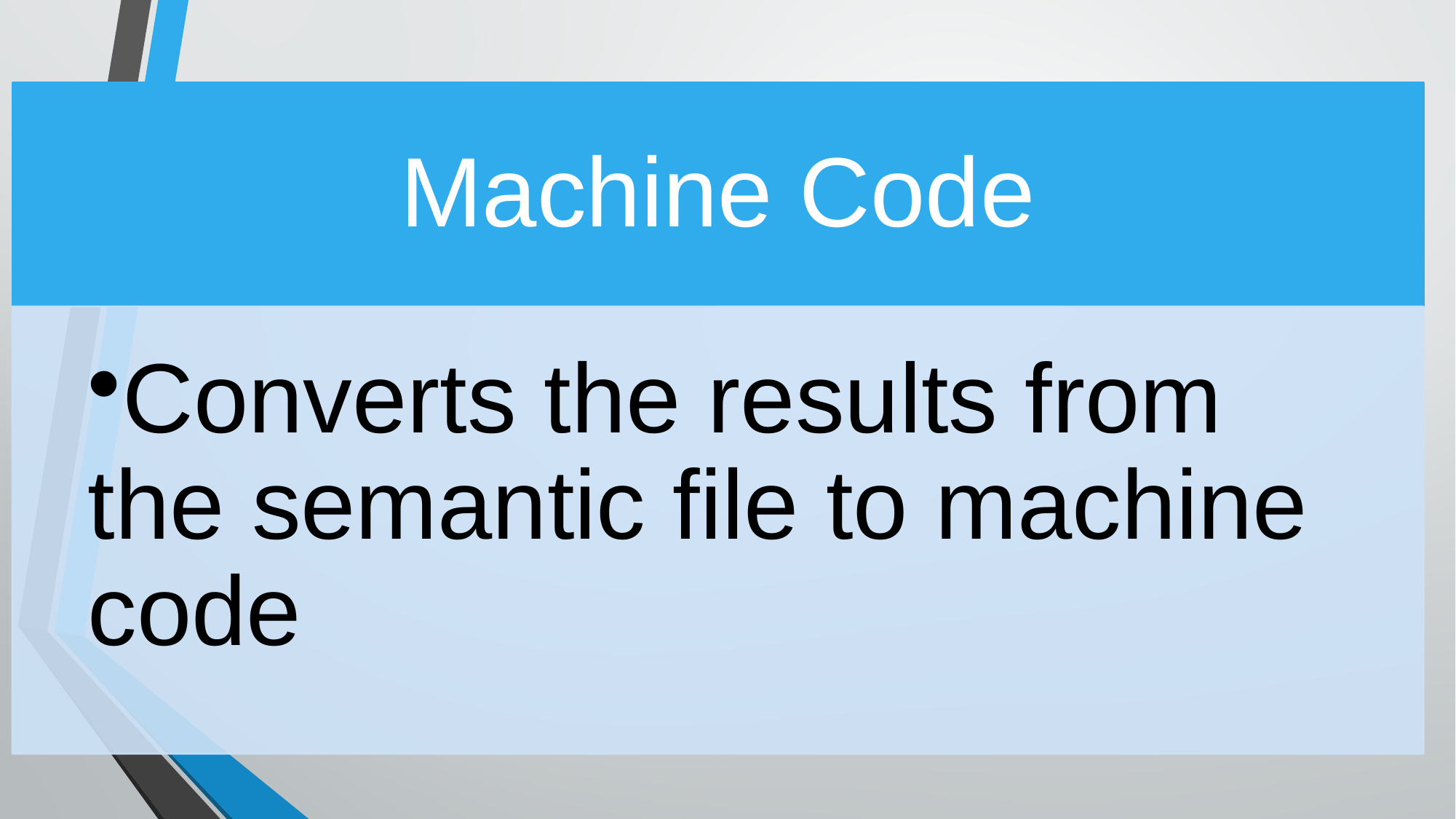

Machine Code
Converts the results from the semantic file to machine code